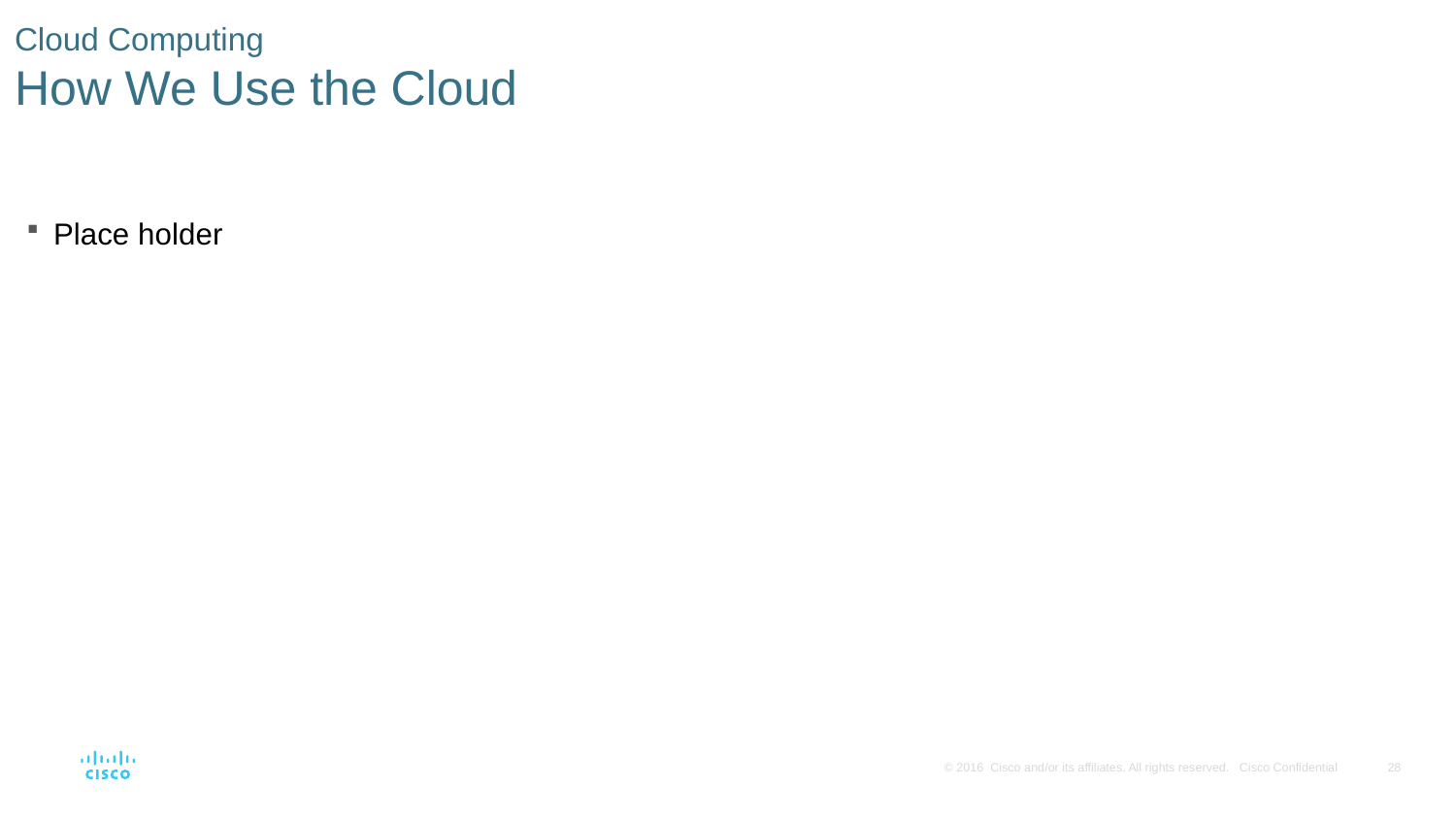

# Cloud Computing How We Use the Cloud
Place holder